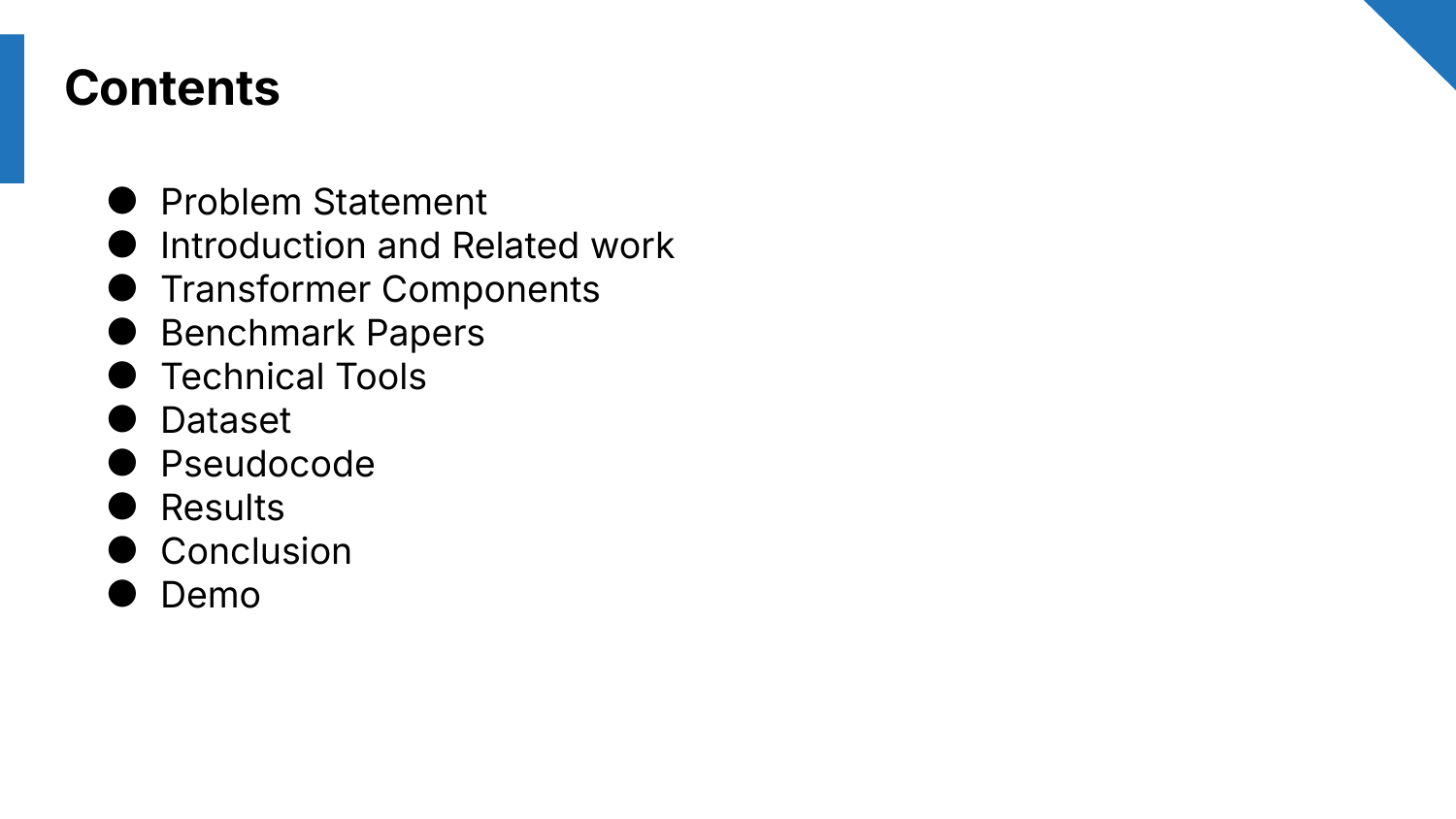

# Contents
Problem Statement
Introduction and Related work
Transformer Components
Benchmark Papers
Technical Tools
Dataset
Pseudocode
Results
Conclusion
Demo